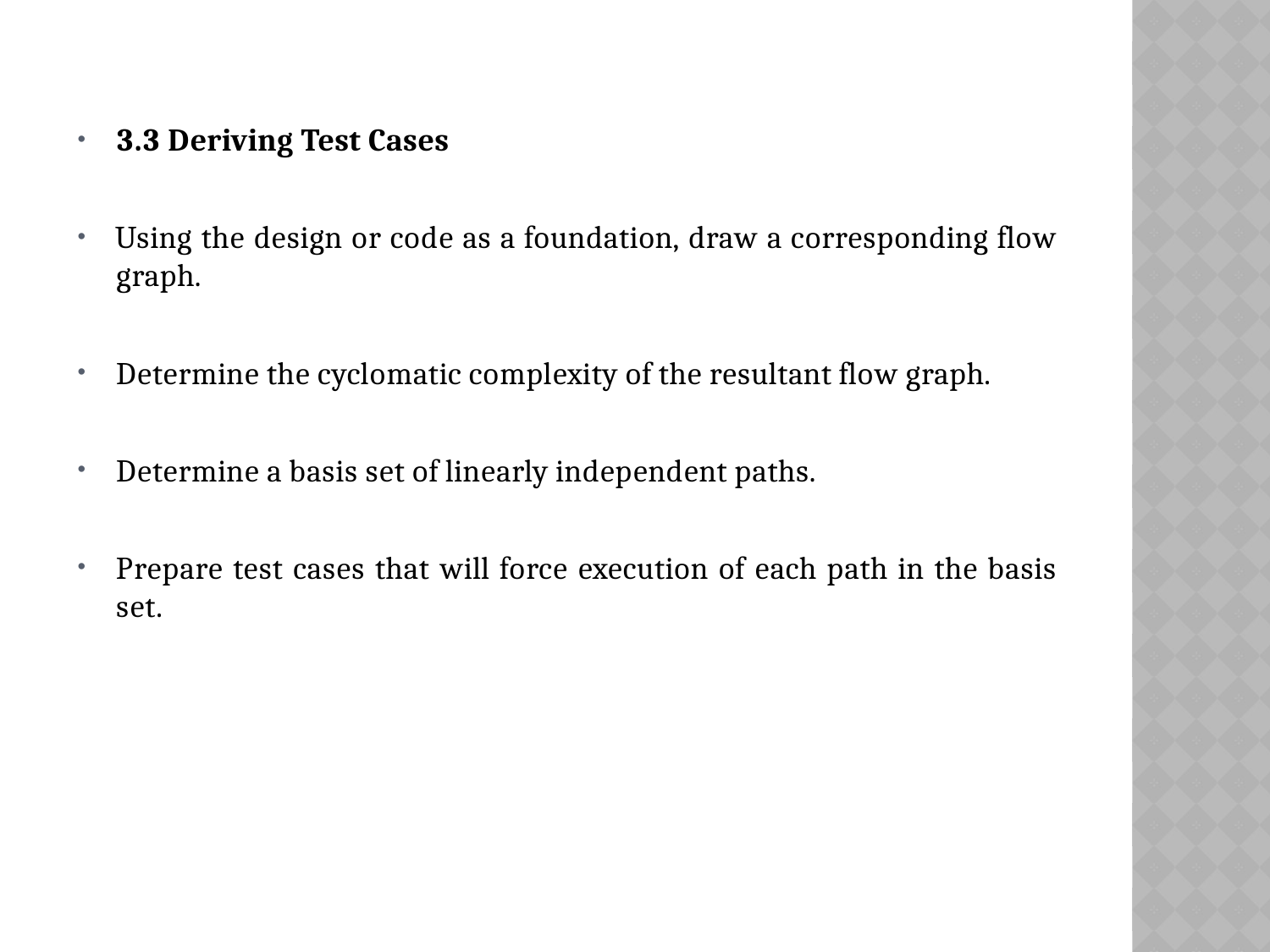

3.3 Deriving Test Cases

Using the design or code as a foundation, draw a corresponding flow graph.

Determine the cyclomatic complexity of the resultant flow graph.

Determine a basis set of linearly independent paths.

Prepare test cases that will force execution of each path in the basis set.